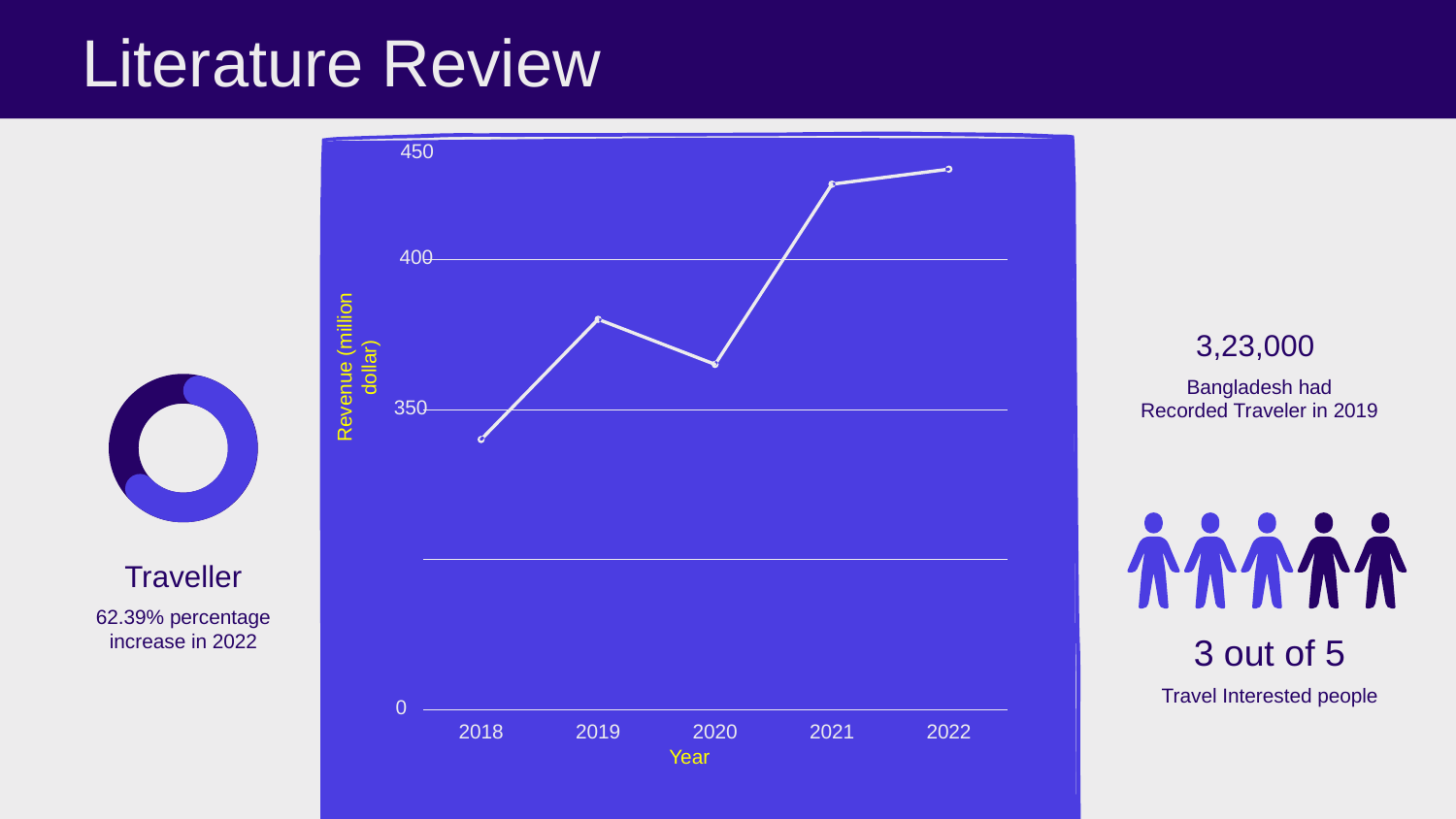

Literature Review

450

400
350
0
2018
2019
2020
2021
2022

3,23,000
Bangladesh had
Recorded Traveler in 2019
Revenue (million dollar)

Traveller
62.39% percentage increase in 2022
3 out of 5
Travel Interested people
Year